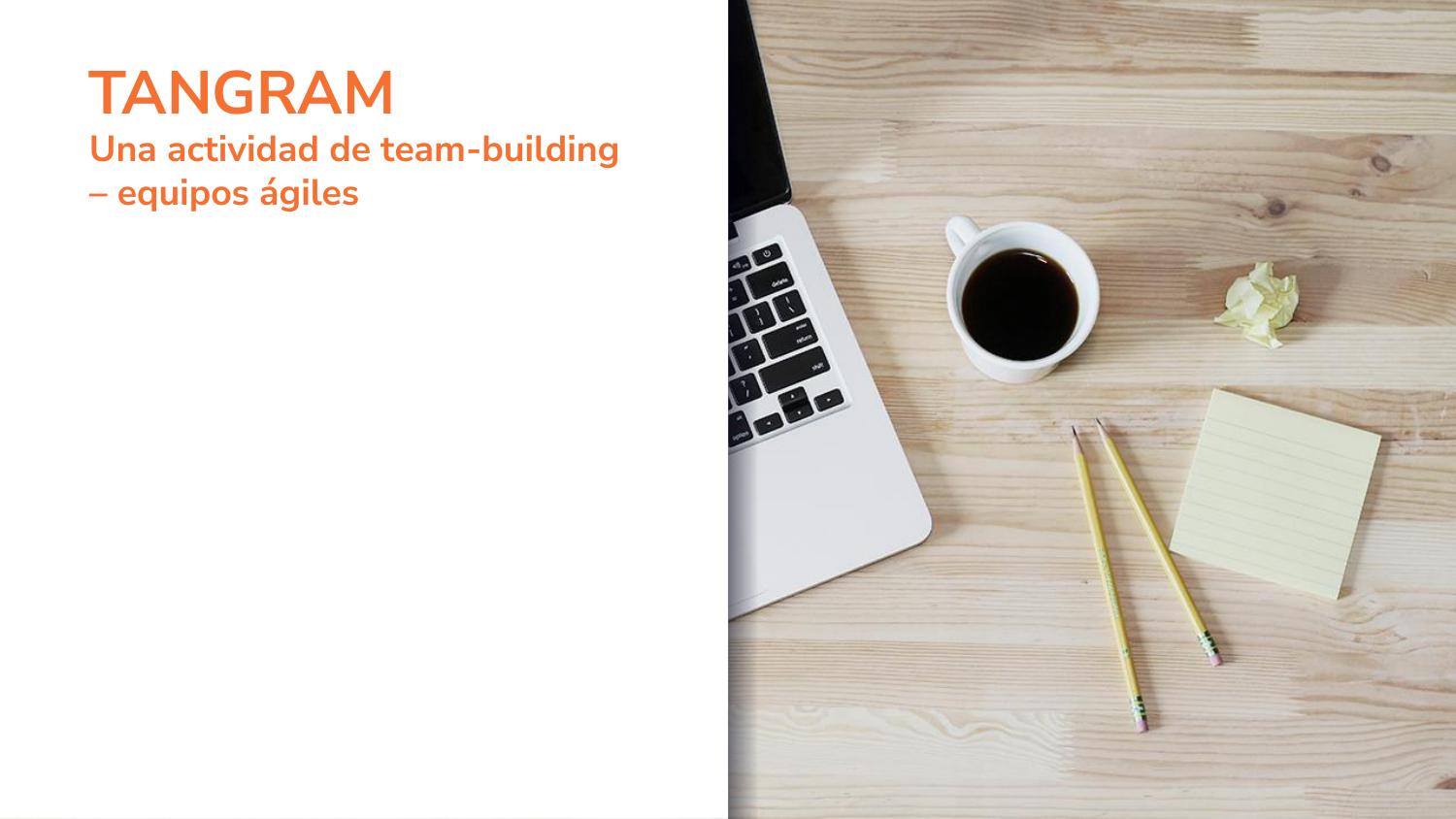

# TANGRAM Una actividad de team-building – equipos ágiles